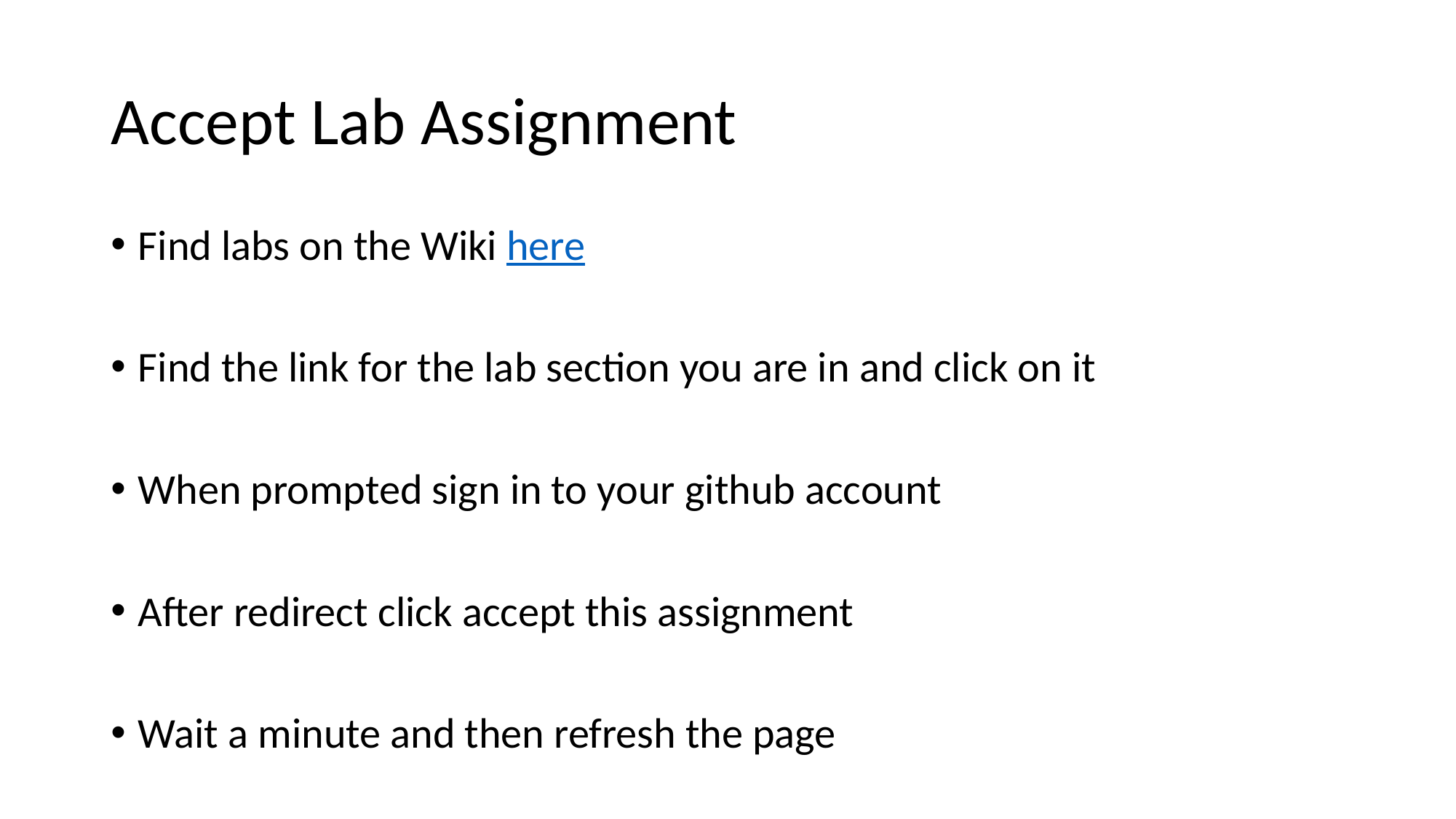

# Accept Lab Assignment
Find labs on the Wiki here

Find the link for the lab section you are in and click on it

When prompted sign in to your github account

After redirect click accept this assignment

Wait a minute and then refresh the page